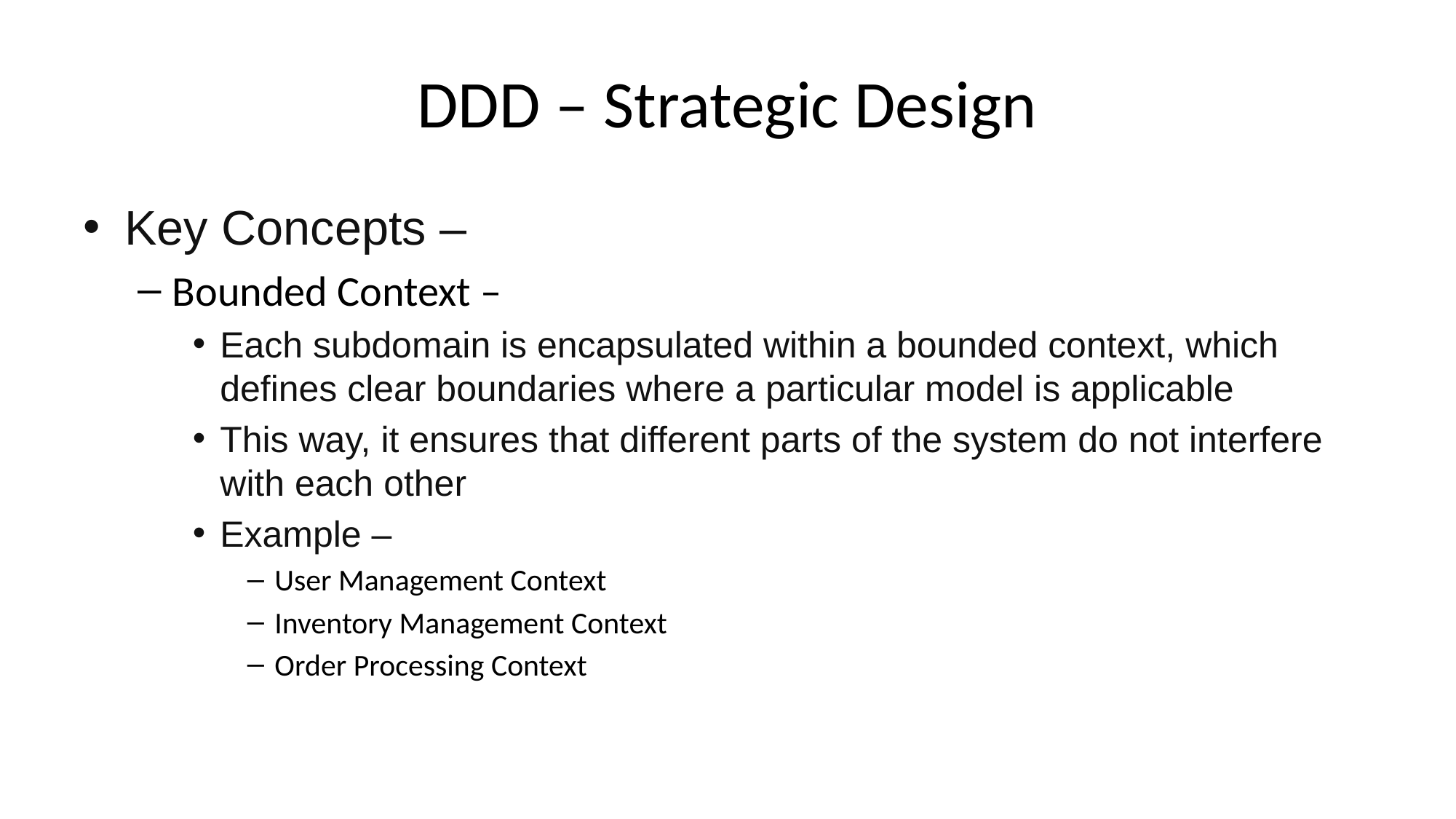

# DDD – Strategic Design
Key Concepts –
Bounded Context –
Each subdomain is encapsulated within a bounded context, which defines clear boundaries where a particular model is applicable
This way, it ensures that different parts of the system do not interfere with each other
Example –
User Management Context
Inventory Management Context
Order Processing Context